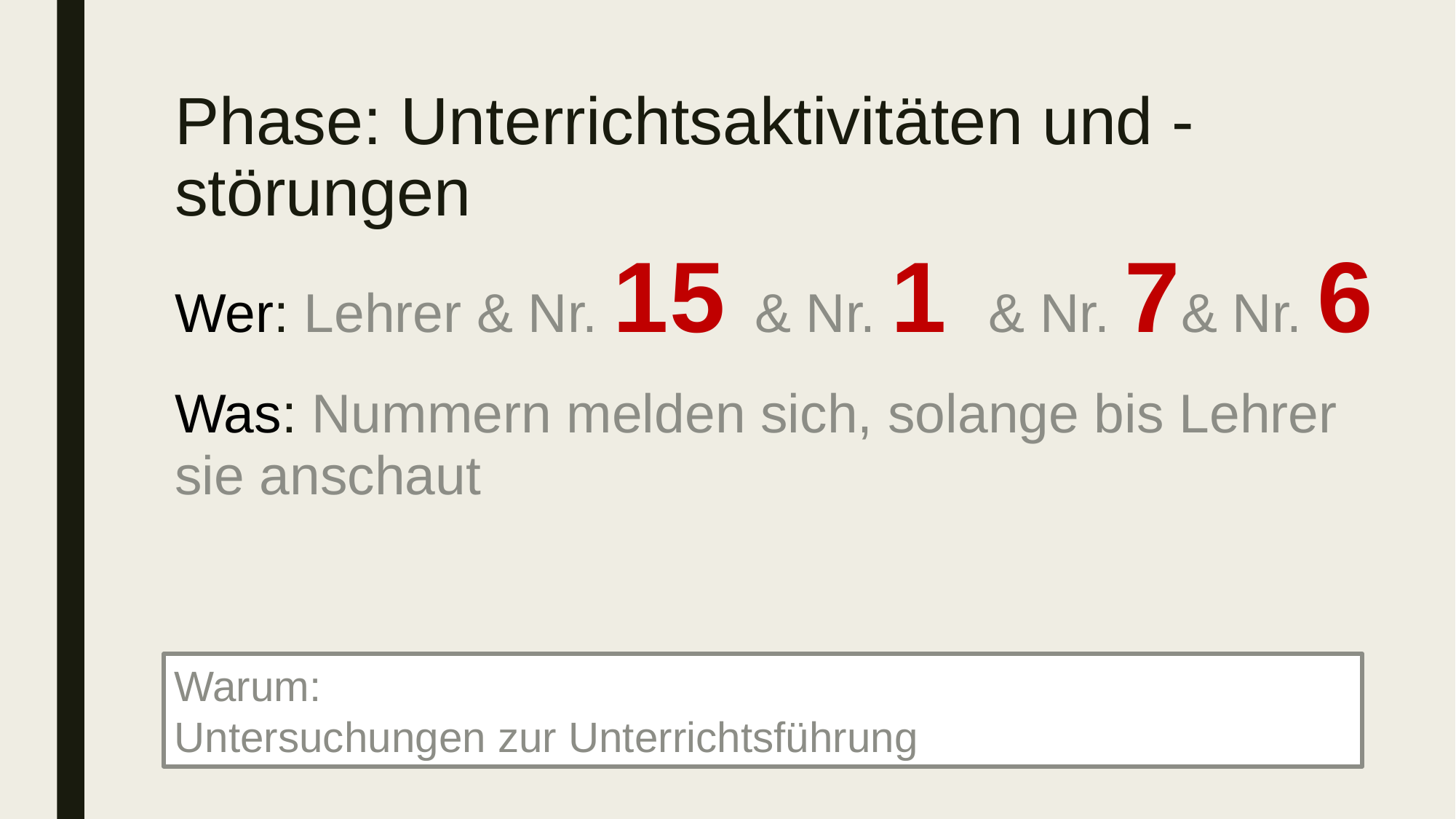

# Phase: Unterrichtsaktivitäten und -störungen
Wer: Lehrer & Nr. 15 & Nr. 1 & Nr. 7& Nr. 6
Was: Nummern melden sich, solange bis Lehrer sie anschaut
Warum:
Untersuchungen zur Unterrichtsführung